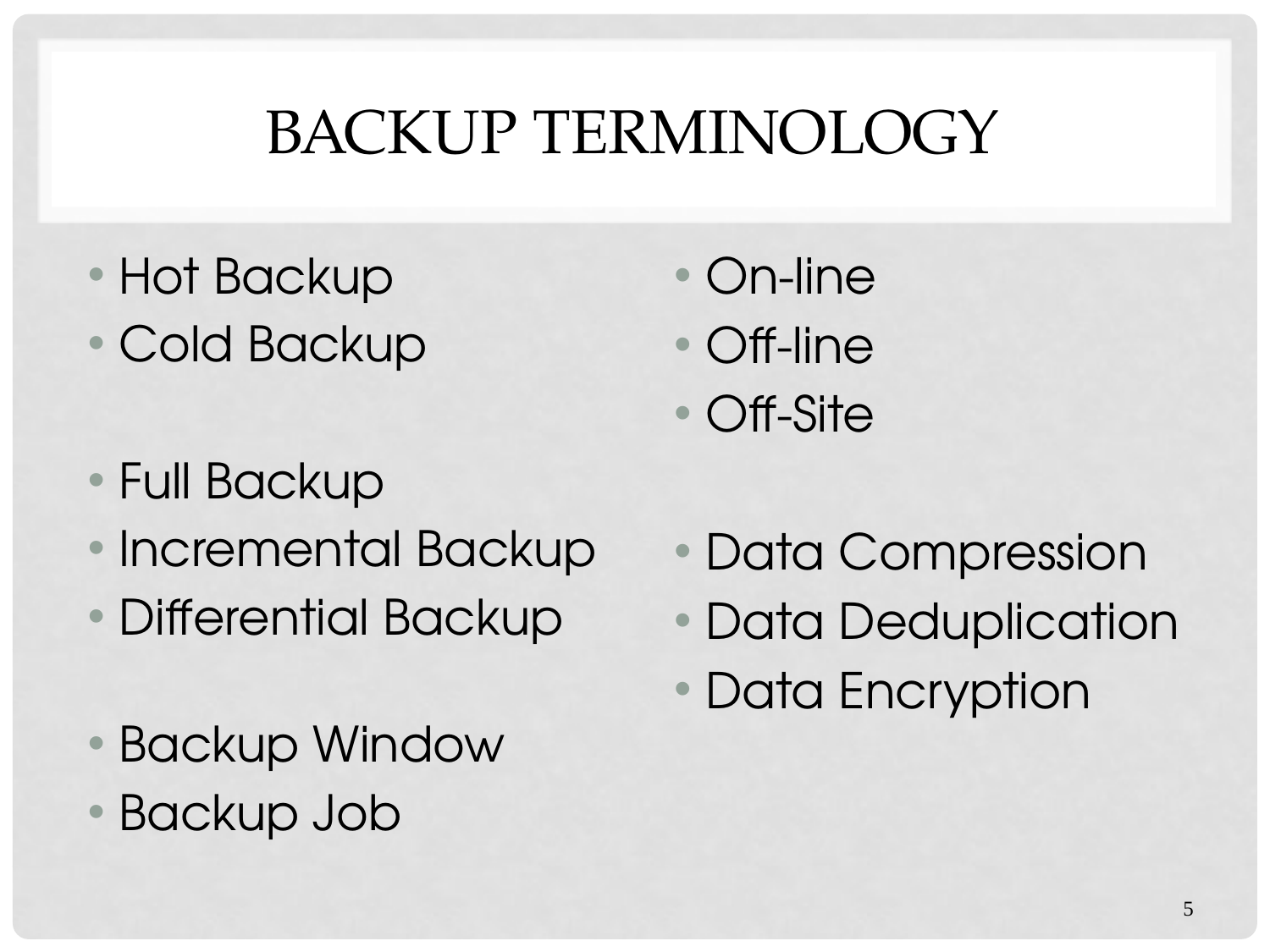

# Backup Terminology
Hot Backup
Cold Backup

Full Backup
Incremental Backup
Differential Backup
Backup Window
Backup Job
On-line
Off-line
Off-Site

Data Compression
Data Deduplication
Data Encryption

5